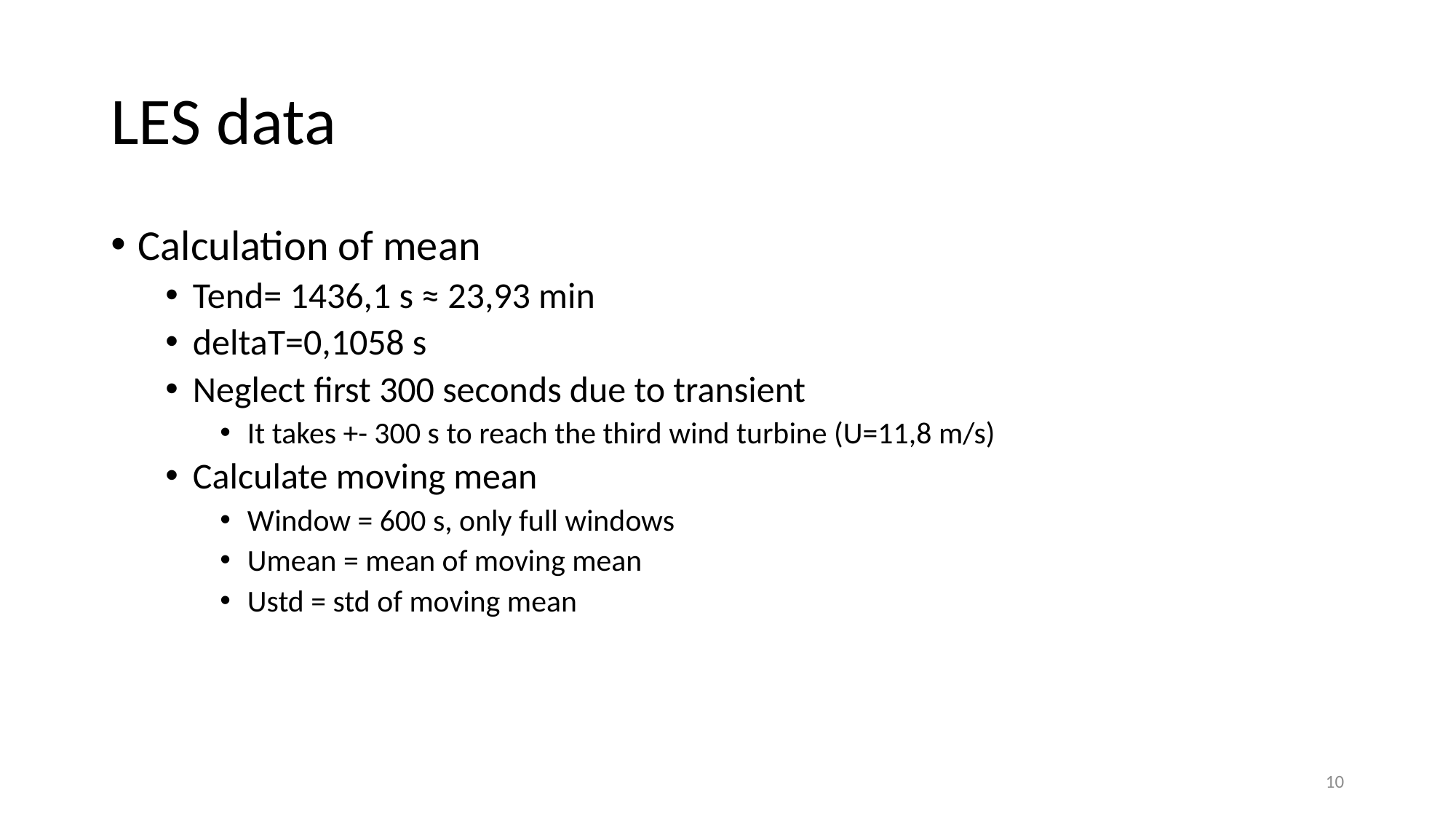

# LES data
Calculation of mean
Tend= 1436,1 s ≈ 23,93 min
deltaT=0,1058 s
Neglect first 300 seconds due to transient
It takes +- 300 s to reach the third wind turbine (U=11,8 m/s)
Calculate moving mean
Window = 600 s, only full windows
Umean = mean of moving mean
Ustd = std of moving mean

10